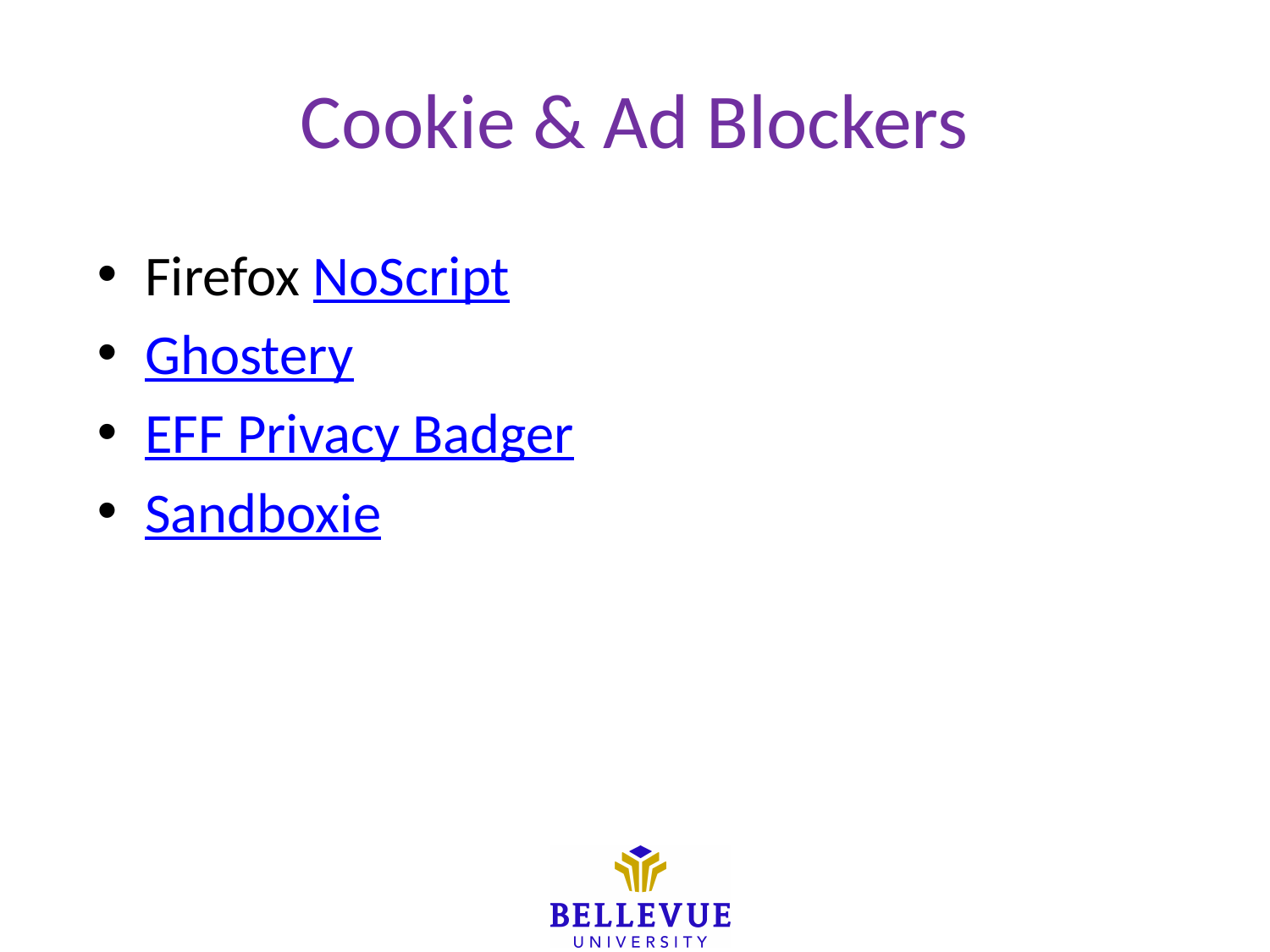

# Cookie & Ad Blockers
Firefox NoScript
Ghostery
EFF Privacy Badger
Sandboxie